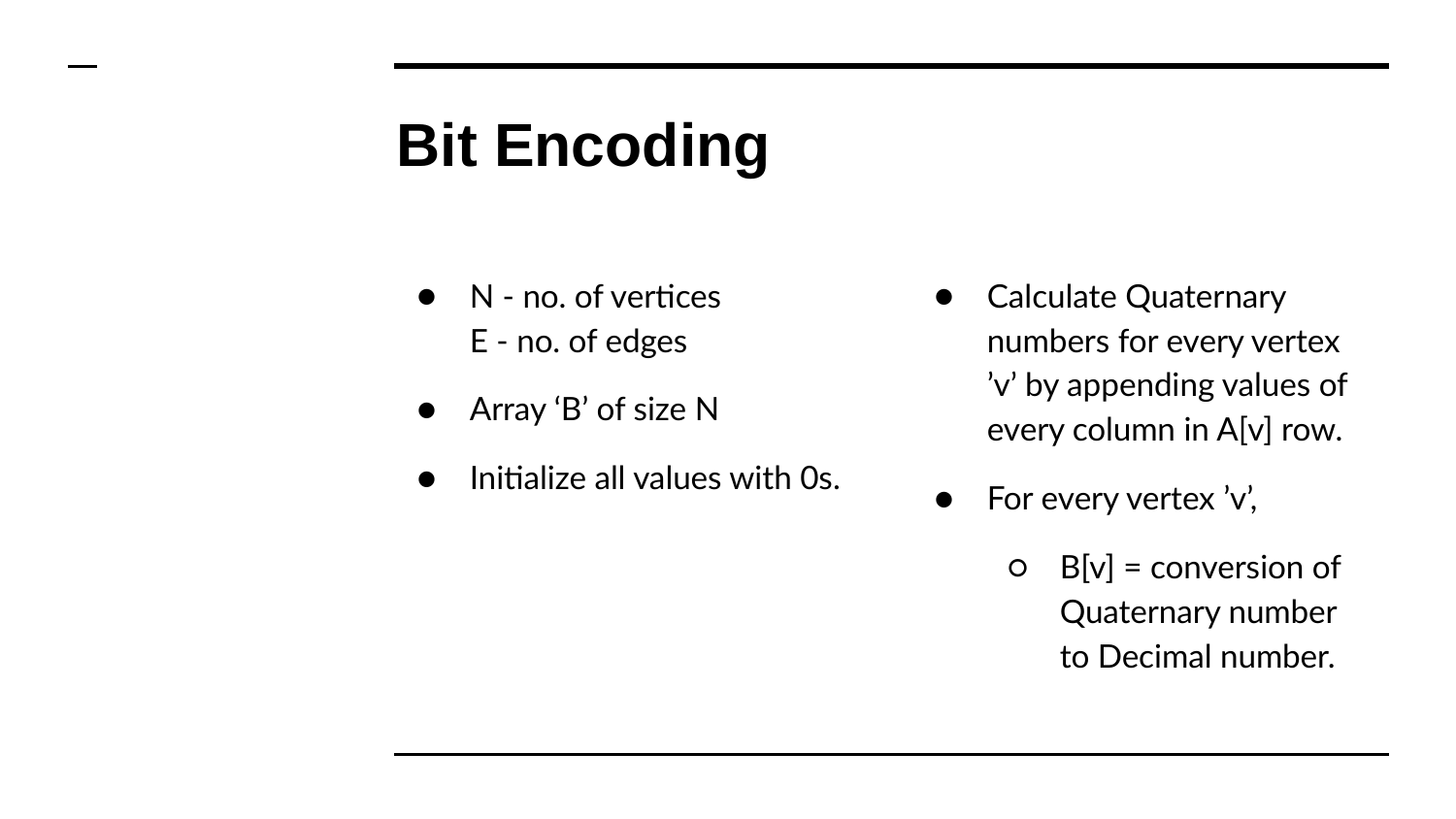

# Bit Encoding
N - no. of vertices
E - no. of edges
Array ‘B’ of size N
Initialize all values with 0s.
Calculate Quaternary numbers for every vertex ’v’ by appending values of every column in A[v] row.
For every vertex ’v’,
B[v] = conversion of Quaternary number to Decimal number.